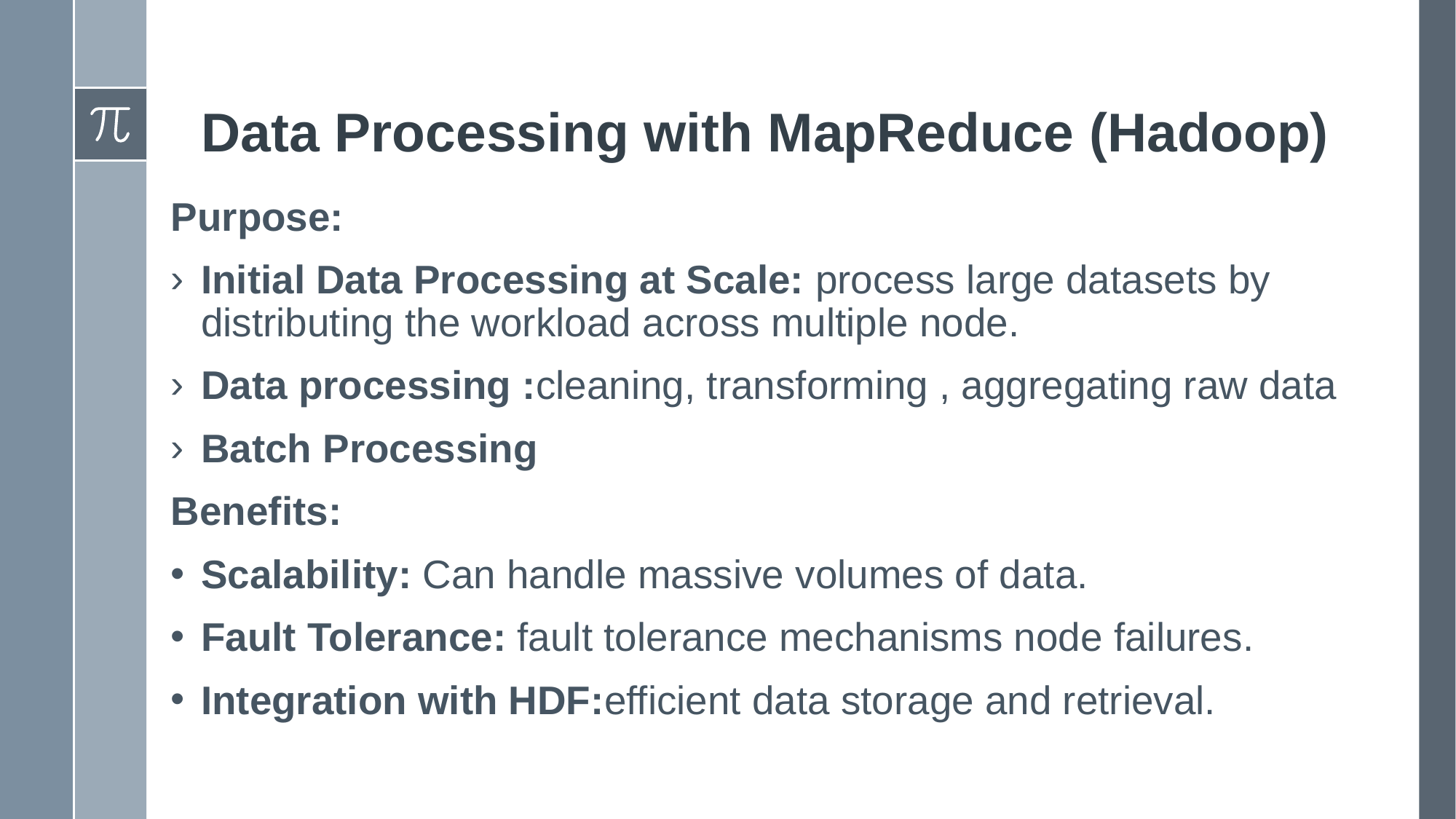

# Data Processing with MapReduce (Hadoop)
Purpose:
Initial Data Processing at Scale: process large datasets by distributing the workload across multiple node.
Data processing :cleaning, transforming , aggregating raw data
Batch Processing
Benefits:
Scalability: Can handle massive volumes of data.
Fault Tolerance: fault tolerance mechanisms node failures.
Integration with HDF:efficient data storage and retrieval.